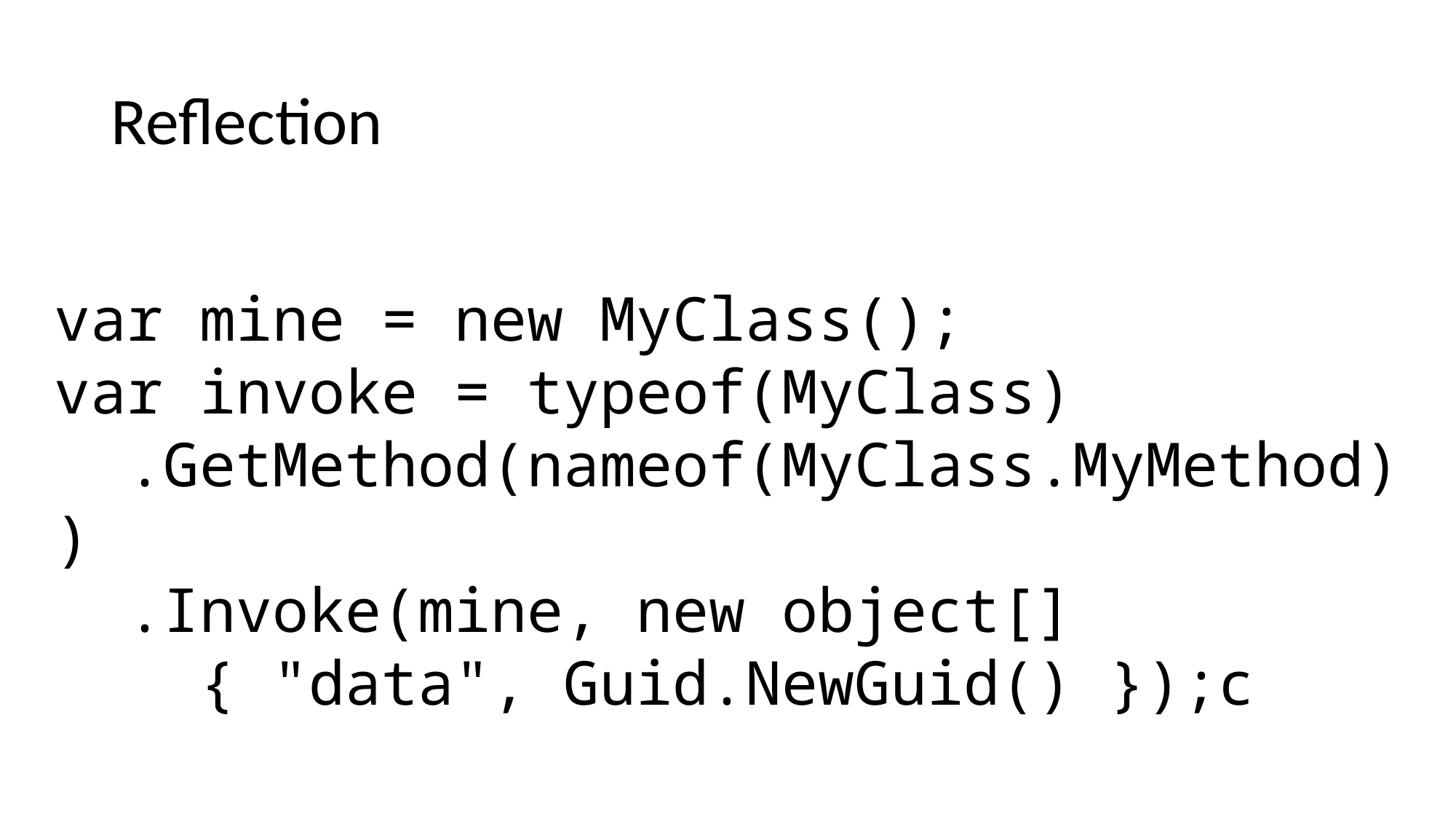

# Reflection
var mine = new MyClass();
var invoke = typeof(MyClass)
  .GetMethod(nameof(MyClass.MyMethod))
  .Invoke(mine, new object[]
    { "data", Guid.NewGuid() });c